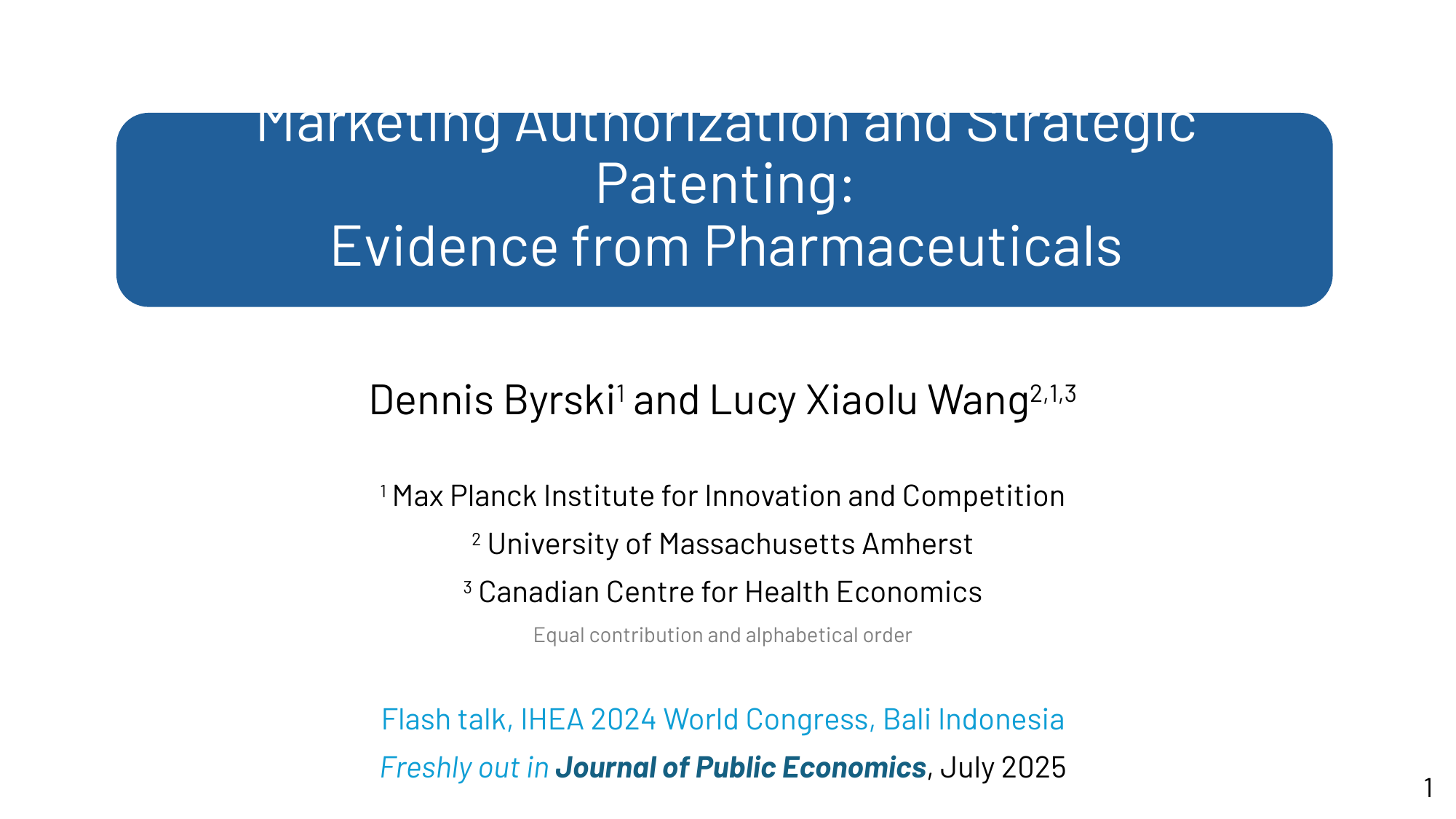

# Marketing Authorization and Strategic Patenting: Evidence from Pharmaceuticals

Dennis Byrski1 and Lucy Xiaolu Wang2,1,3

1 Max Planck Institute for Innovation and Competition
2 University of Massachusetts Amherst
3 Canadian Centre for Health Economics
Equal contribution and alphabetical order

Flash talk, IHEA 2024 World Congress, Bali Indonesia
Freshly out in Journal of Public Economics, July 2025

1